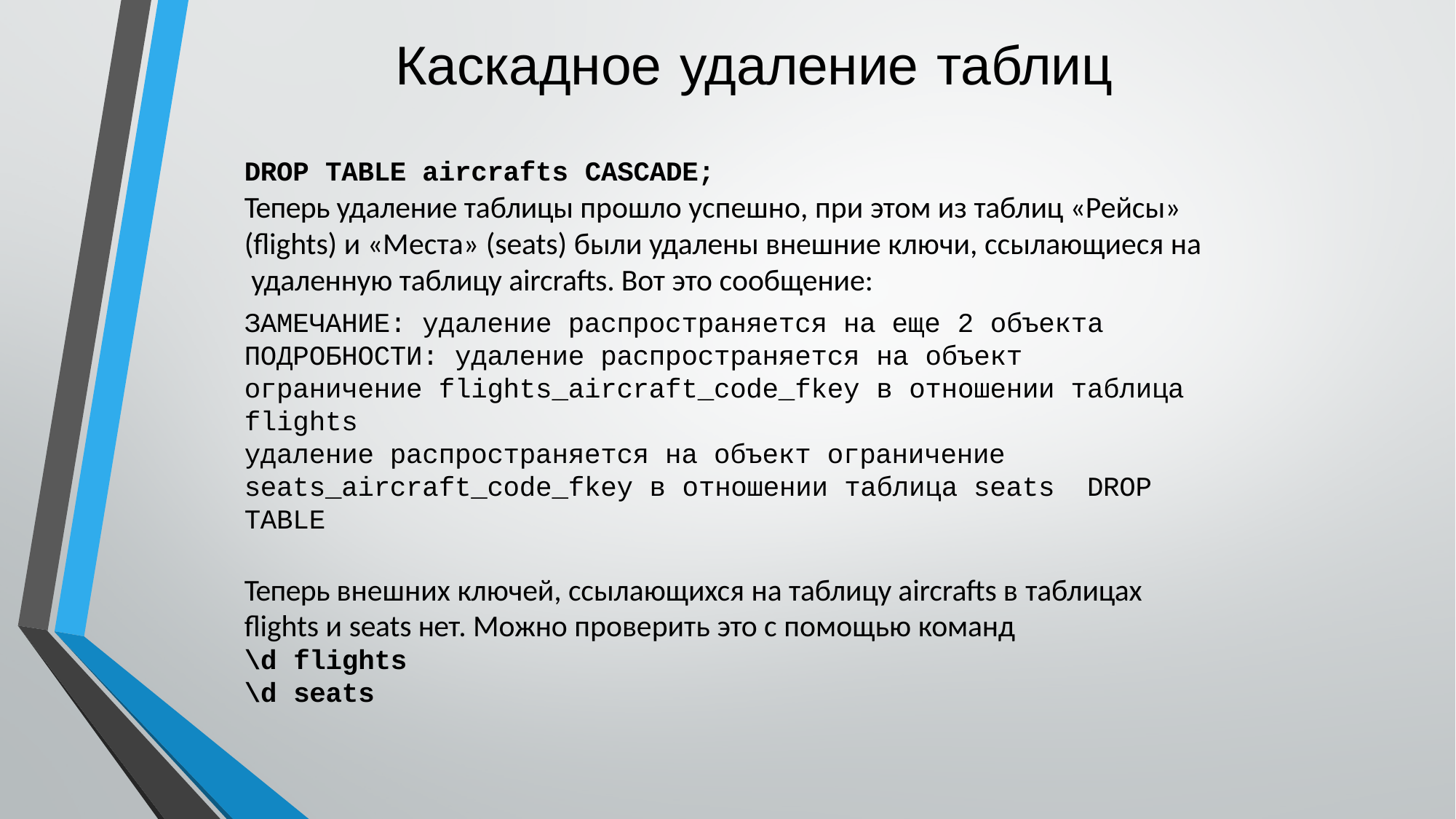

# Каскадное удаление таблиц
DROP TABLE aircrafts CASCADE;
Теперь удаление таблицы прошло успешно, при этом из таблиц «Рейсы»  (flights) и «Места» (seats) были удалены внешние ключи, ссылающиеся на  удаленную таблицу aircrafts. Вот это сообщение:
ЗАМЕЧАНИЕ: удаление распространяется на еще 2 объекта  ПОДРОБНОСТИ: удаление распространяется на объект  ограничение flights_aircraft_code_fkey в отношении таблица  flights
удаление распространяется на объект ограничение  seats_aircraft_code_fkey в отношении таблица seats  DROP TABLE

Теперь внешних ключей, ссылающихся на таблицу aircrafts в таблицах
flights и seats нет. Можно проверить это с помощью команд
\d flights
\d seats